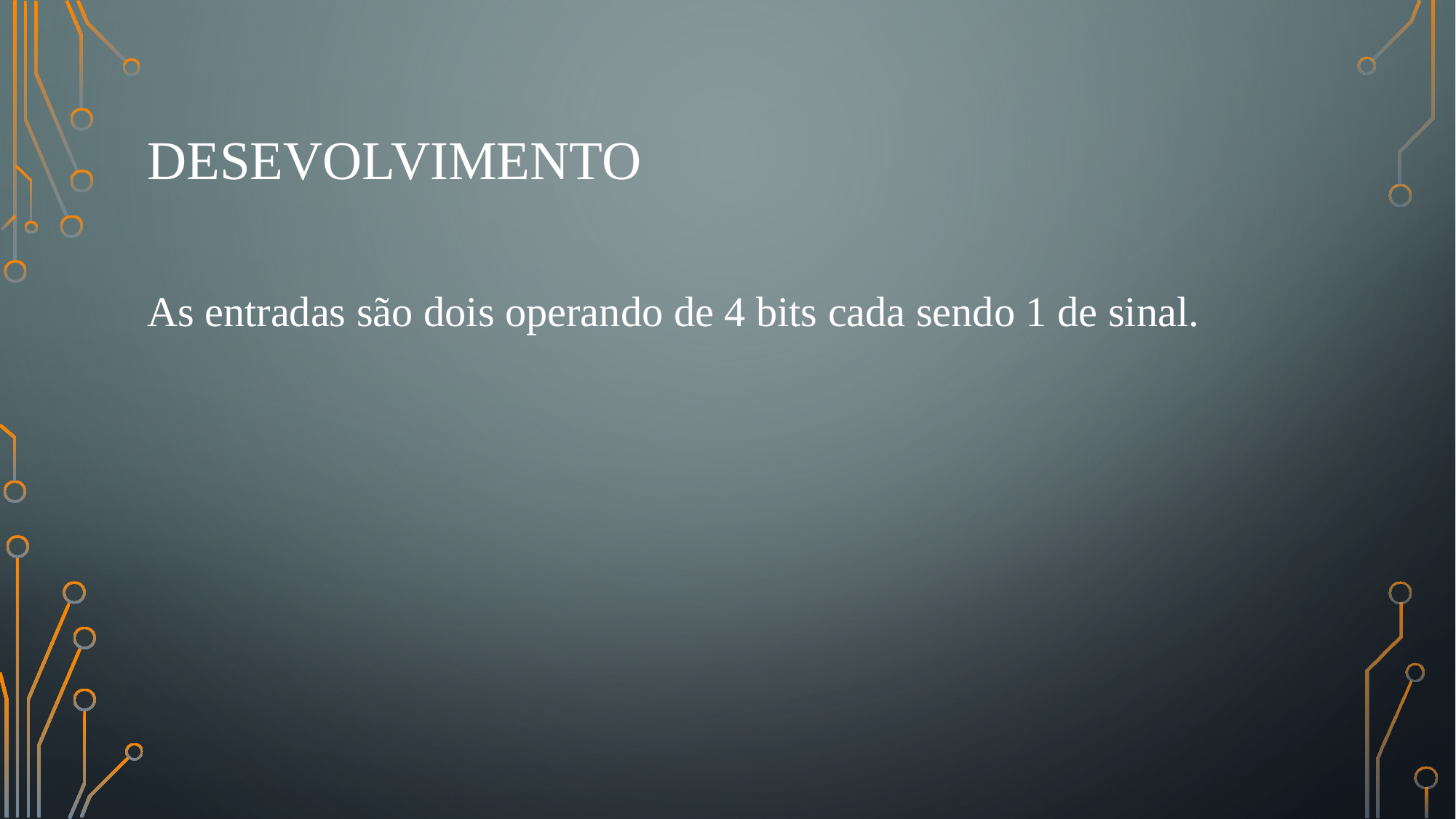

# desevolvimento
As entradas são dois operando de 4 bits cada sendo 1 de sinal.